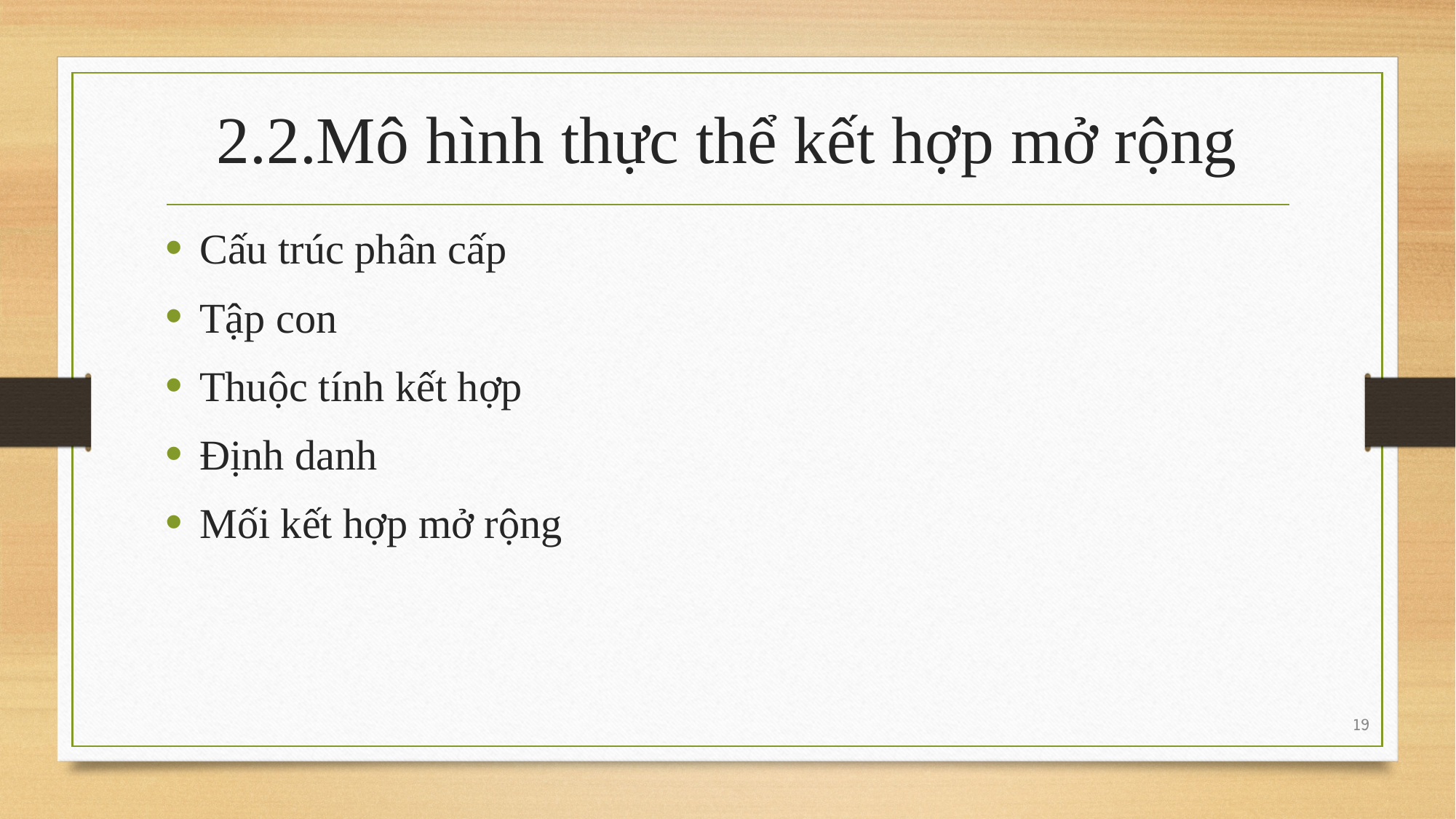

# 2.2.Mô hình thực thể kết hợp mở rộng
Cấu trúc phân cấp
Tập con
Thuộc tính kết hợp
Định danh
Mối kết hợp mở rộng

19